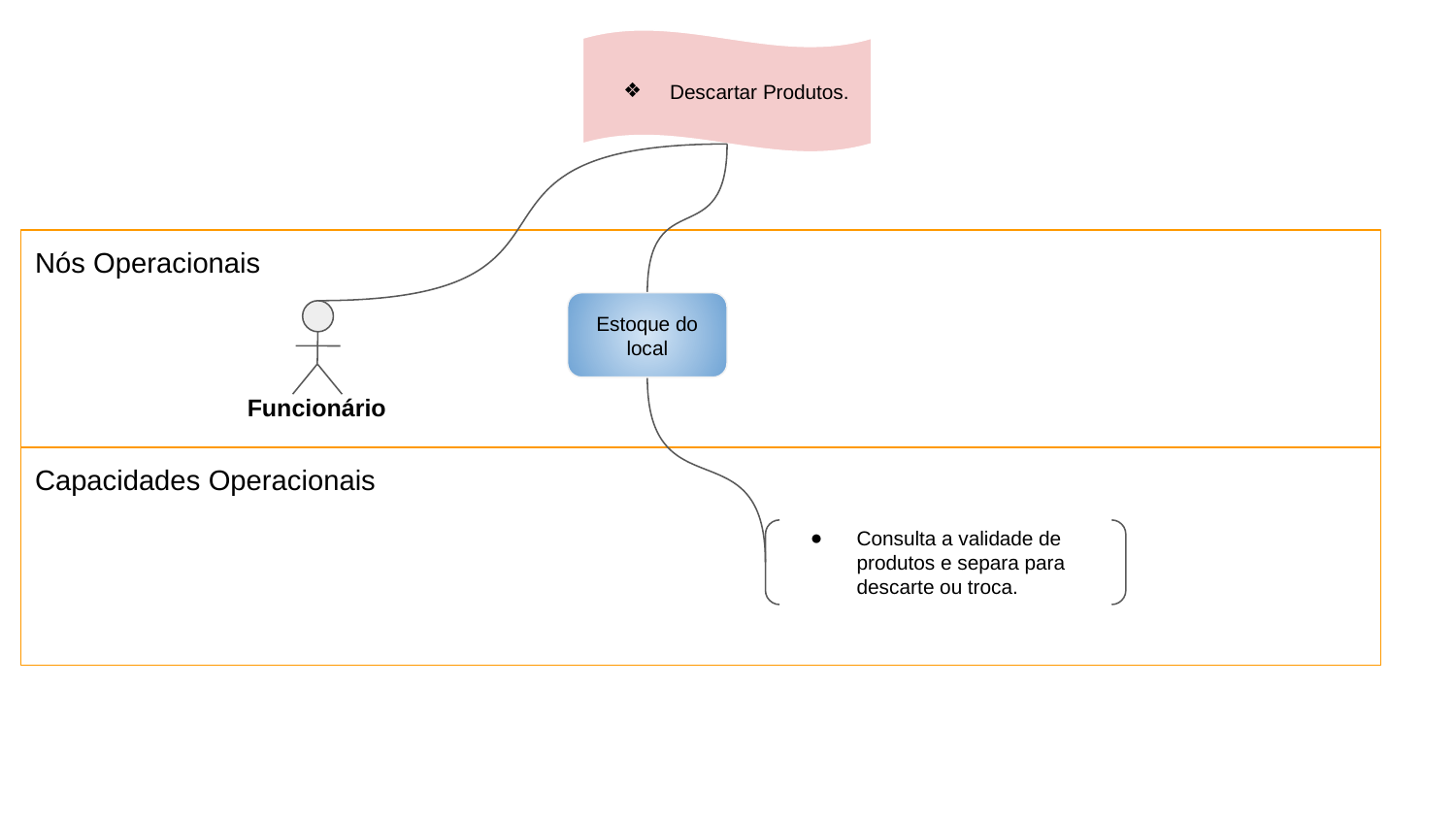

Descartar Produtos.
Nós Operacionais
Estoque do local

Funcionário
Capacidades Operacionais
Consulta a validade de produtos e separa para descarte ou troca.